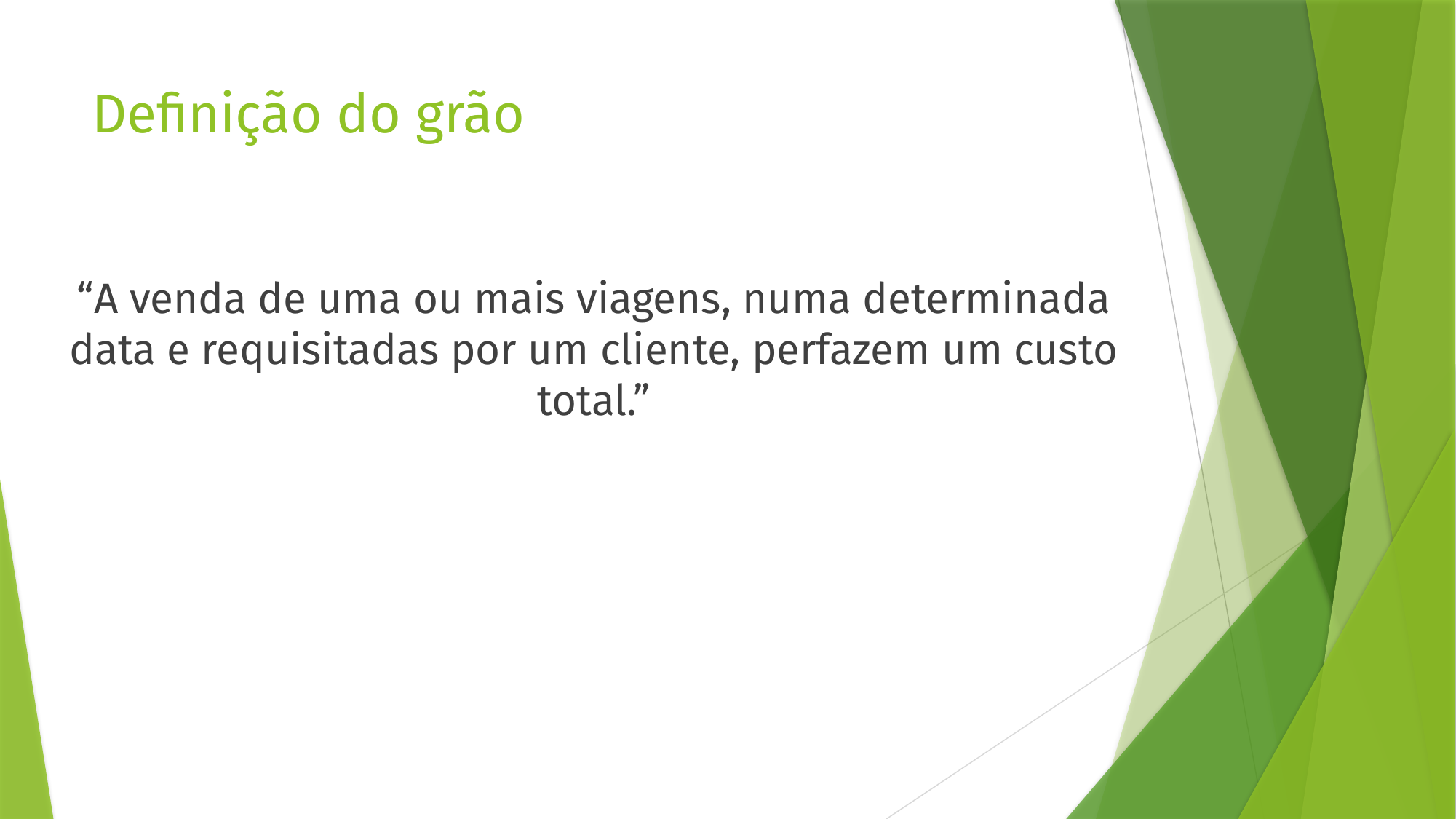

# Definição do grão
“A venda de uma ou mais viagens, numa determinada data e requisitadas por um cliente, perfazem um custo total.”